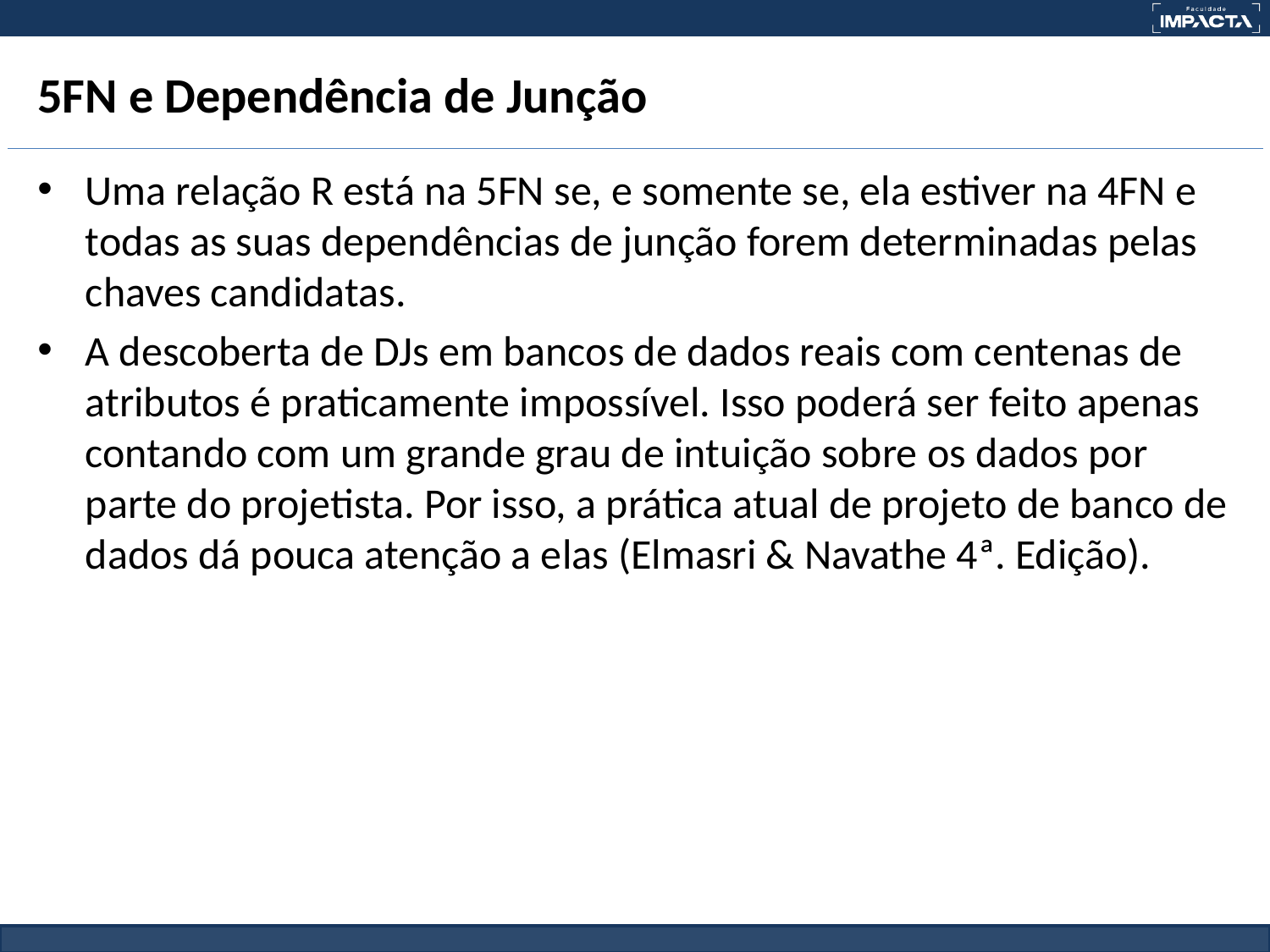

# 5FN e Dependência de Junção
Uma relação R está na 5FN se, e somente se, ela estiver na 4FN e todas as suas dependências de junção forem determinadas pelas chaves candidatas.
A descoberta de DJs em bancos de dados reais com centenas de atributos é praticamente impossível. Isso poderá ser feito apenas contando com um grande grau de intuição sobre os dados por parte do projetista. Por isso, a prática atual de projeto de banco de dados dá pouca atenção a elas (Elmasri & Navathe 4ª. Edição).